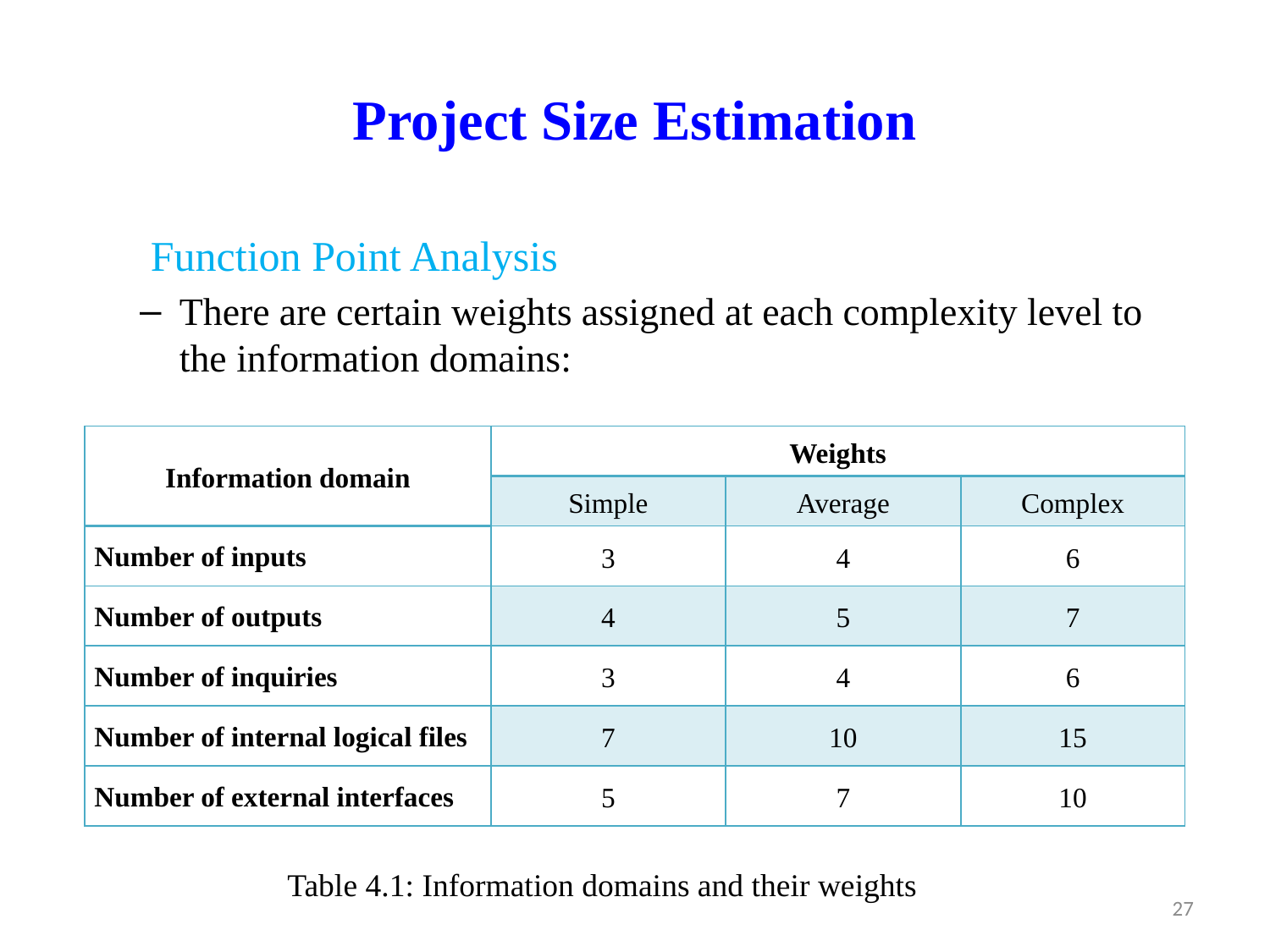

# Project Size Estimation
Function Point Analysis
There are certain weights assigned at each complexity level to the information domains:

| Information domain | Weights |  |  |
| --- | --- | --- | --- |
|  | Simple | Average | Complex |
| Number of inputs | 3 | 4 | 6 |
| Number of outputs | 4 | 5 | 7 |
| Number of inquiries | 3 | 4 | 6 |
| Number of internal logical files | 7 | 10 | 15 |
| Number of external interfaces | 5 | 7 | 10 |
Table 4.1: Information domains and their weights
27